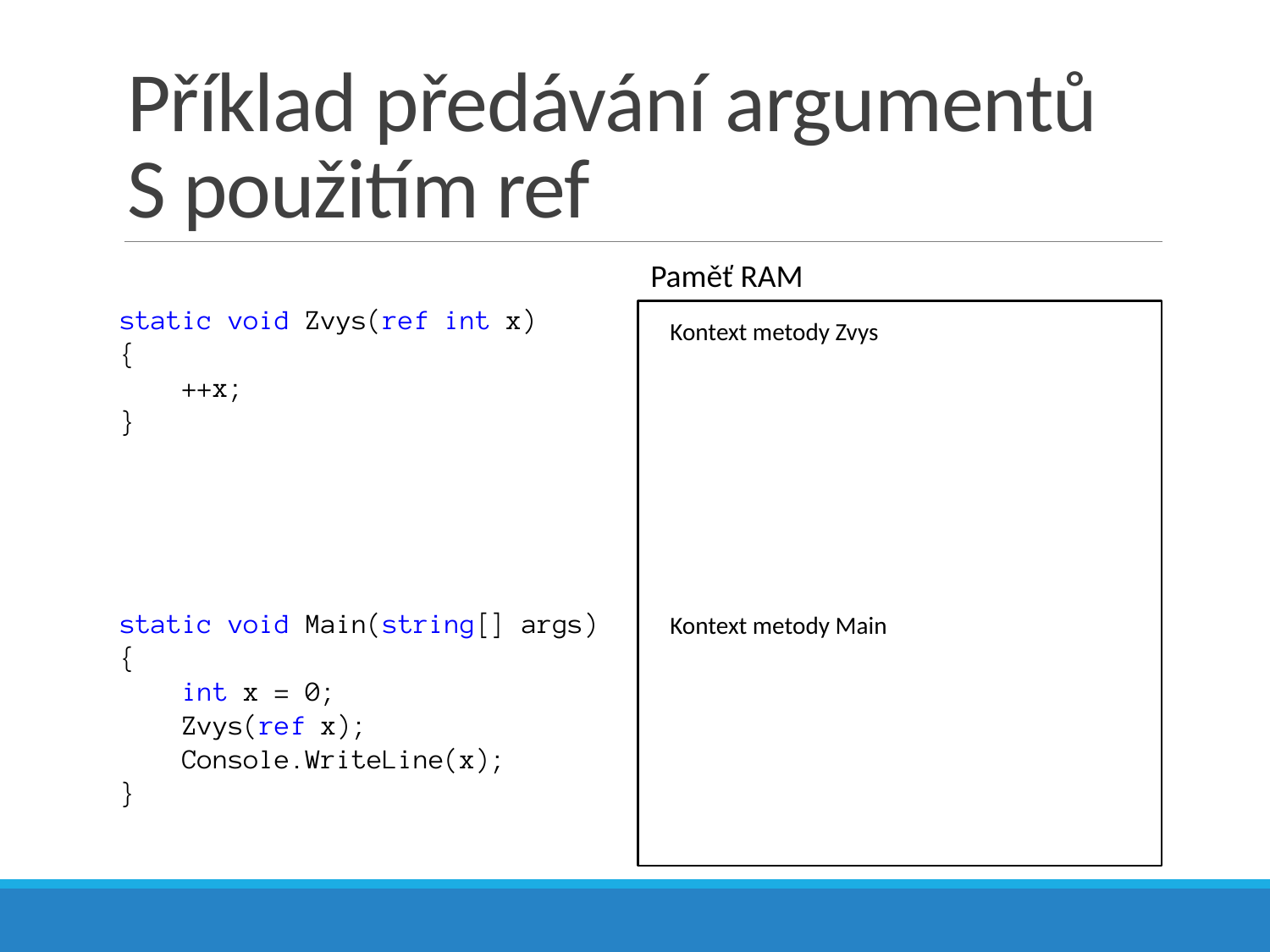

# Příklad předávání argumentů S použitím ref
Paměť RAM
static void Zvys(ref int x)
{
    ++x;
}

static void Main(string[] args)
{
    int x = 0;
    Zvys(ref x);
    Console.WriteLine(x);
}

Kontext metody Zvys
Kontext metody Main